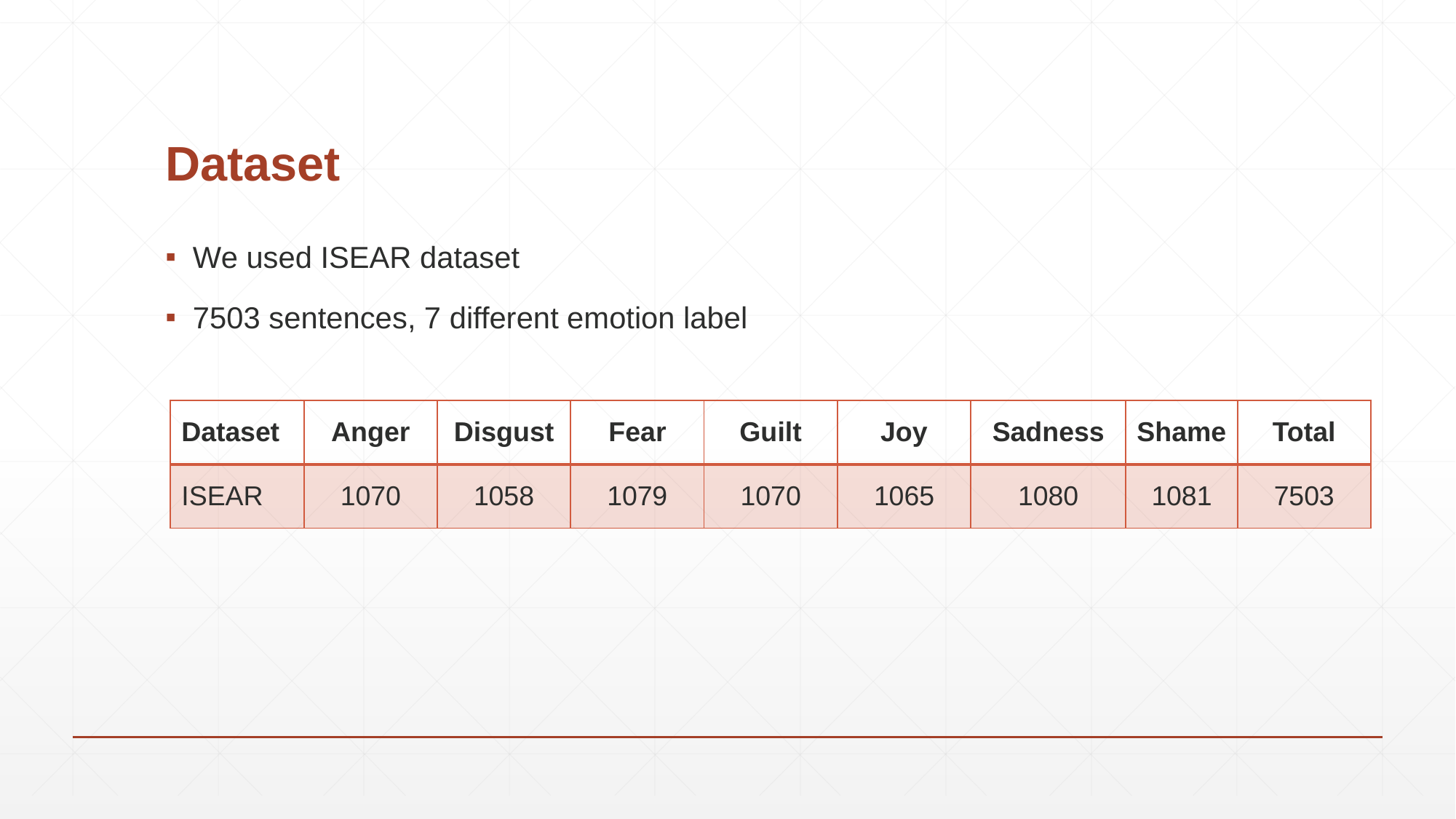

# Dataset
We used ISEAR dataset
7503 sentences, 7 different emotion label
| Dataset | Anger | Disgust | Fear | Guilt | Joy | Sadness | Shame | Total |
| --- | --- | --- | --- | --- | --- | --- | --- | --- |
| ISEAR | 1070 | 1058 | 1079 | 1070 | 1065 | 1080 | 1081 | 7503 |